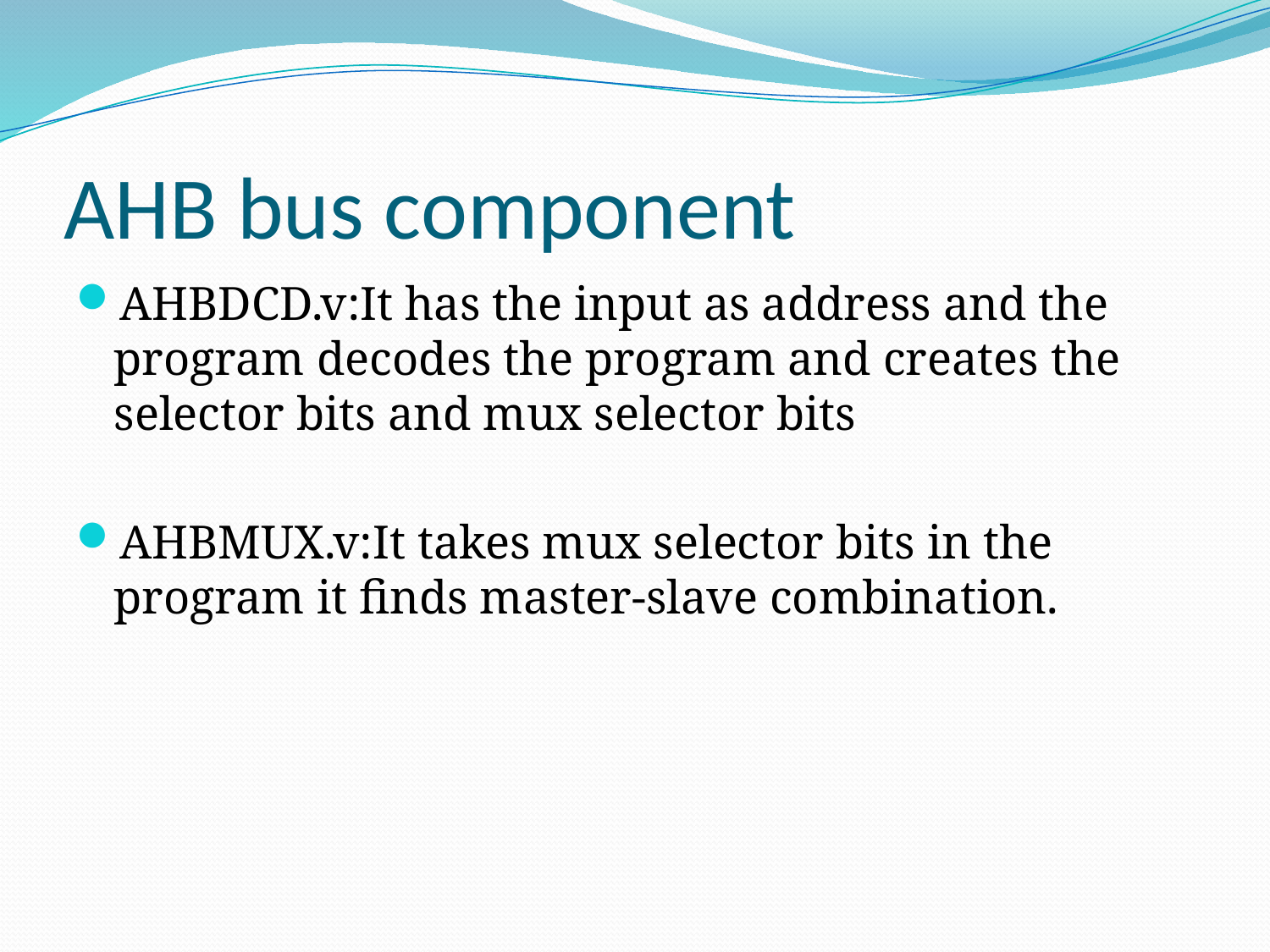

# AHB bus component
AHBDCD.v:It has the input as address and the program decodes the program and creates the selector bits and mux selector bits

AHBMUX.v:It takes mux selector bits in the program it finds master-slave combination.